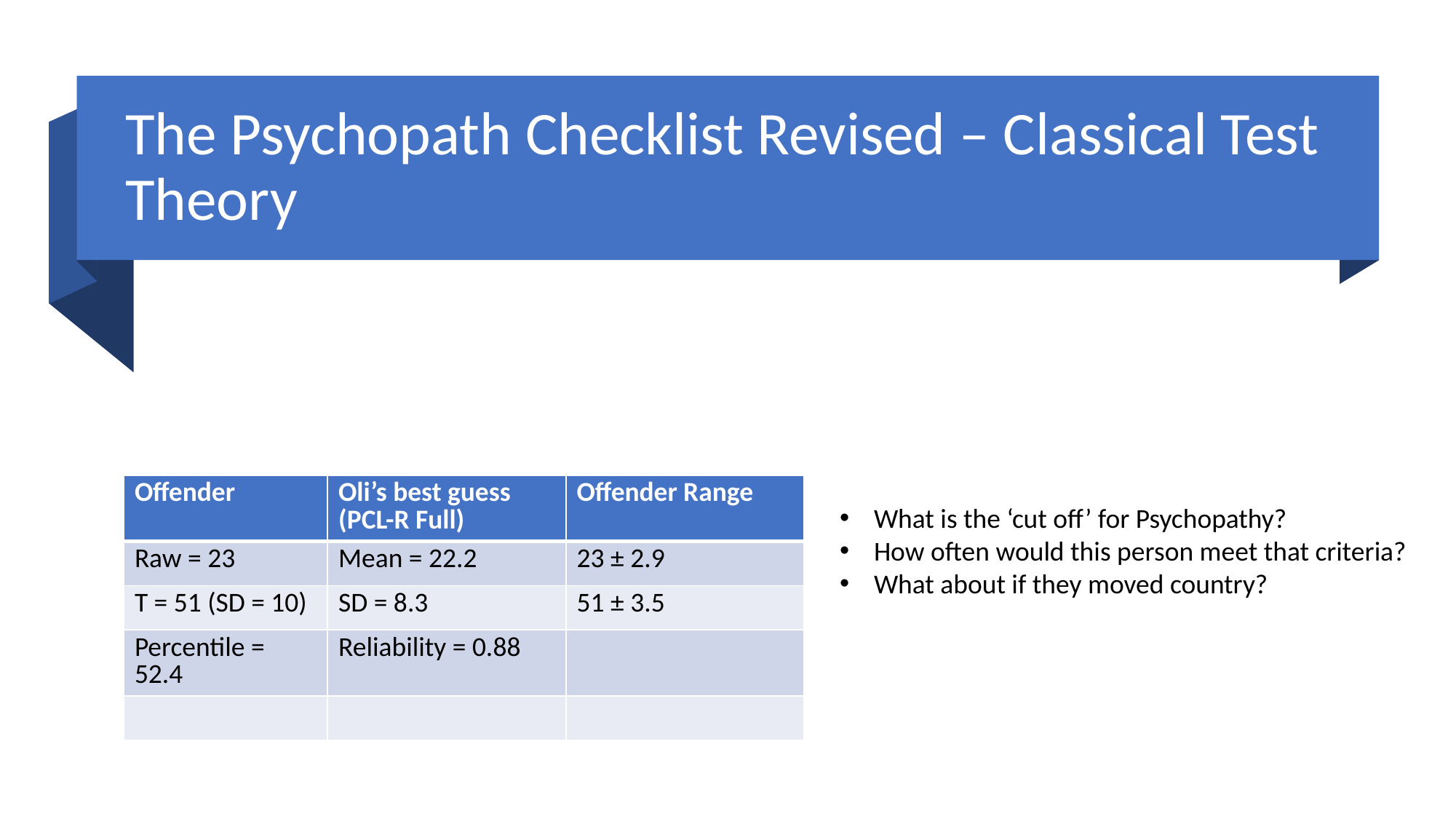

# The Psychopath Checklist Revised – Classical Test Theory

| Offender | Oli’s best guess (PCL-R Full) | Offender Range |
| --- | --- | --- |
| Raw = 23 | Mean = 22.2 | 23 ± 2.9 |
| T = 51 (SD = 10) | SD = 8.3 | 51 ± 3.5 |
| Percentile = 52.4 | Reliability = 0.88 |  |
|  |  |  |
What is the ‘cut off’ for Psychopathy?
How often would this person meet that criteria?
What about if they moved country?